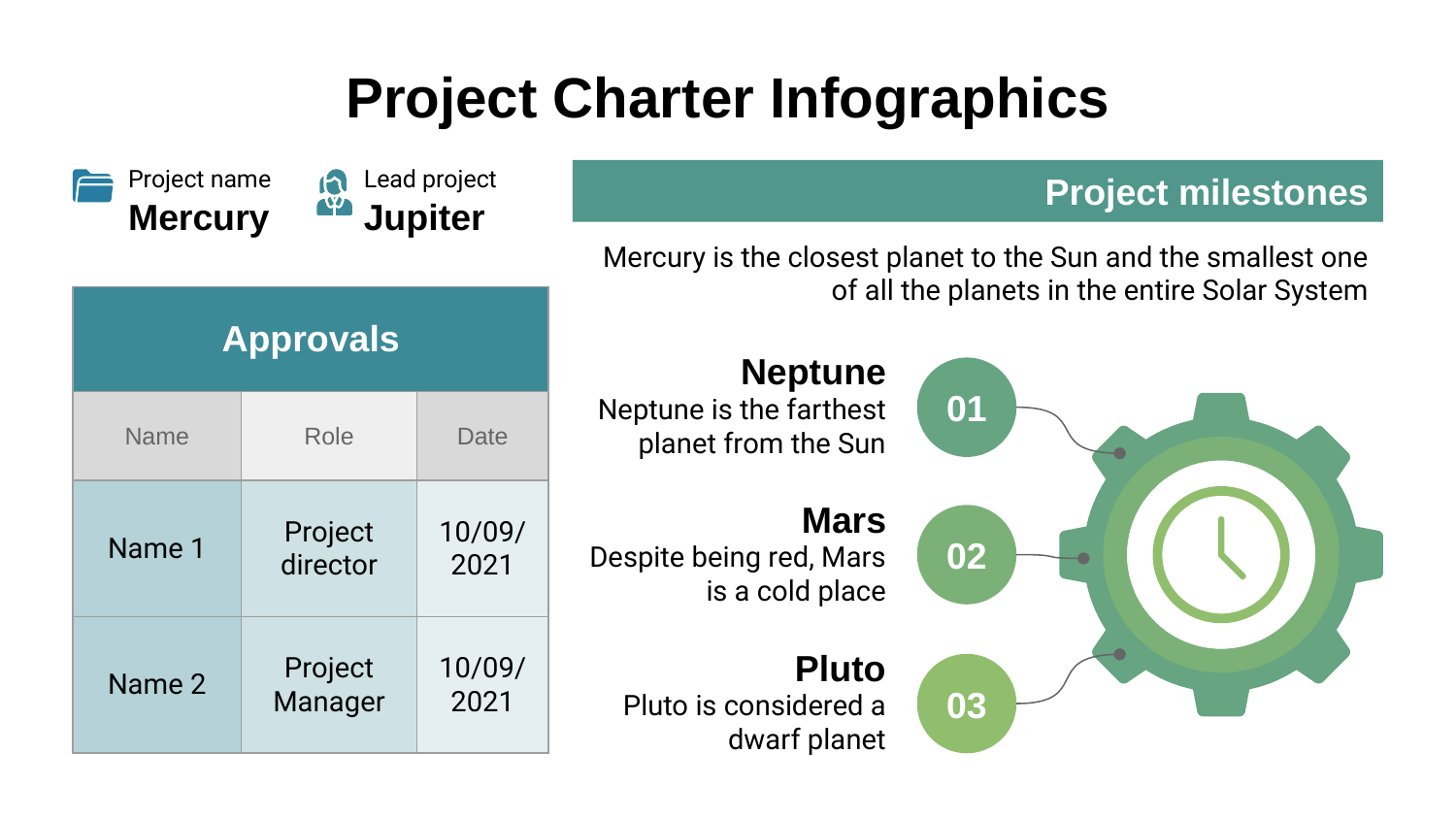

# Project Charter Infographics
Project name
Mercury
Lead project
Jupiter
Project milestones
Mercury is the closest planet to the Sun and the smallest one of all the planets in the entire Solar System

| Approvals |  |  |
| --- | --- | --- |
| Name | Role | Date |
| Name 1 | Project director | 10/09/2021 |
| Name 2 | Project Manager | 10/09/2021 |
Neptune
01
Neptune is the farthest planet from the Sun

Mars
02
Despite being red, Mars is a cold place
Pluto
03
Pluto is considered a dwarf planet